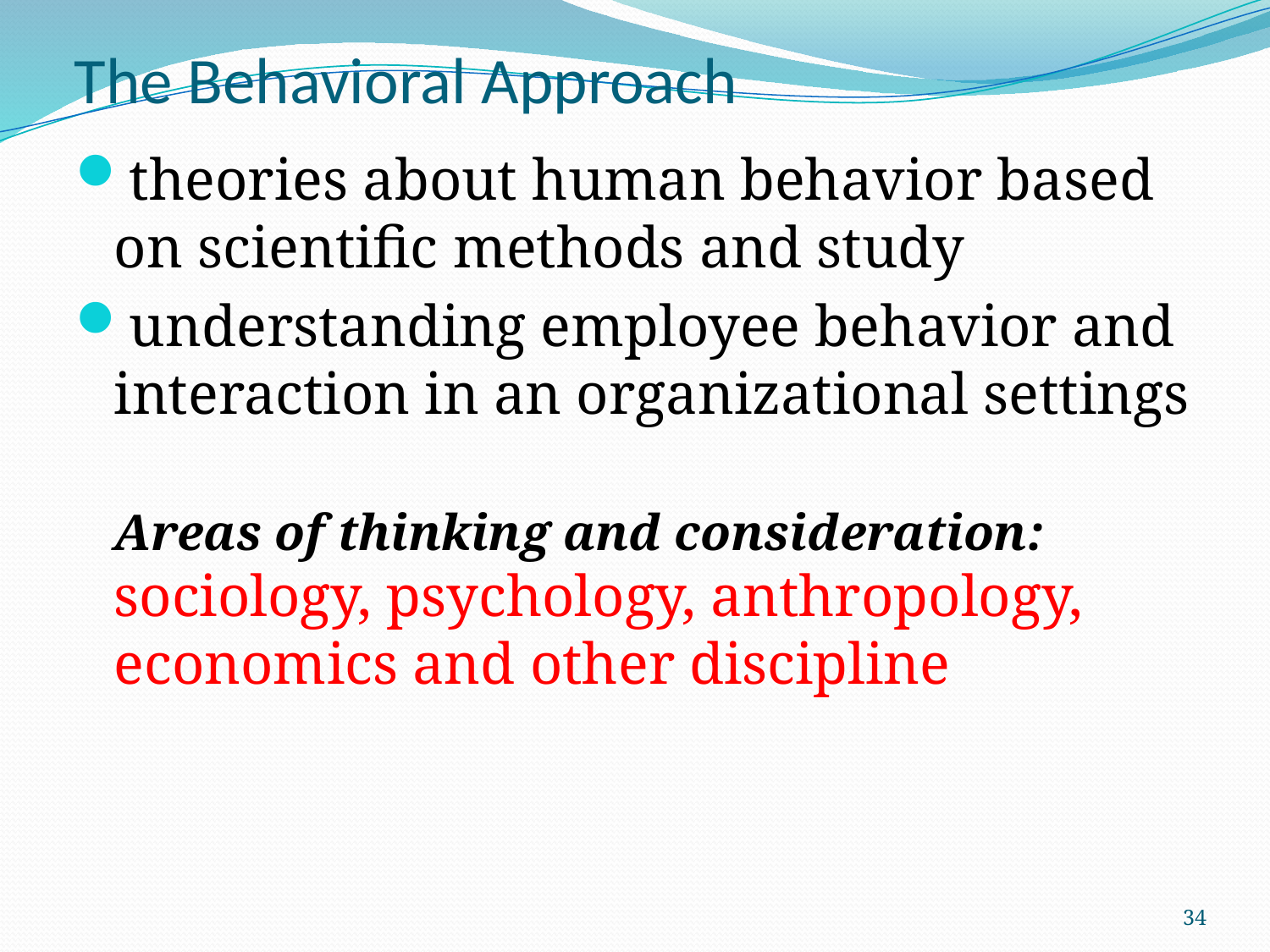

# The Behavioral Approach
theories about human behavior based on scientific methods and study
understanding employee behavior and interaction in an organizational settings

	Areas of thinking and consideration:  sociology, psychology, anthropology, economics and other discipline
34